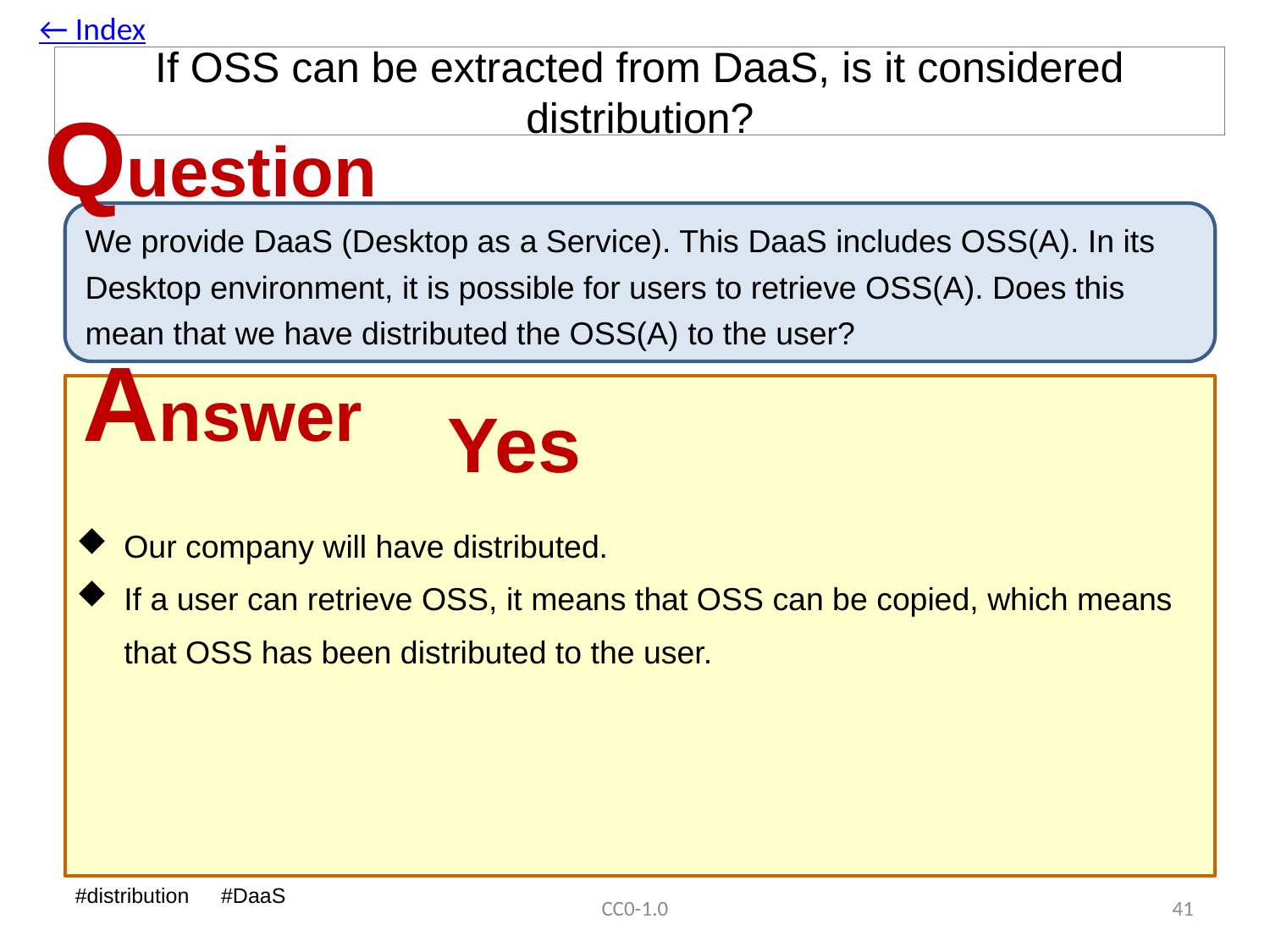

← Index
# If OSS can be extracted from DaaS, is it considered distribution?
Question
We provide DaaS (Desktop as a Service). This DaaS includes OSS(A). In its Desktop environment, it is possible for users to retrieve OSS(A). Does this mean that we have distributed the OSS(A) to the user?
Answer

Yes
Our company will have distributed.
If a user can retrieve OSS, it means that OSS can be copied, which means that OSS has been distributed to the user.
#distribution　#DaaS
CC0-1.0
41